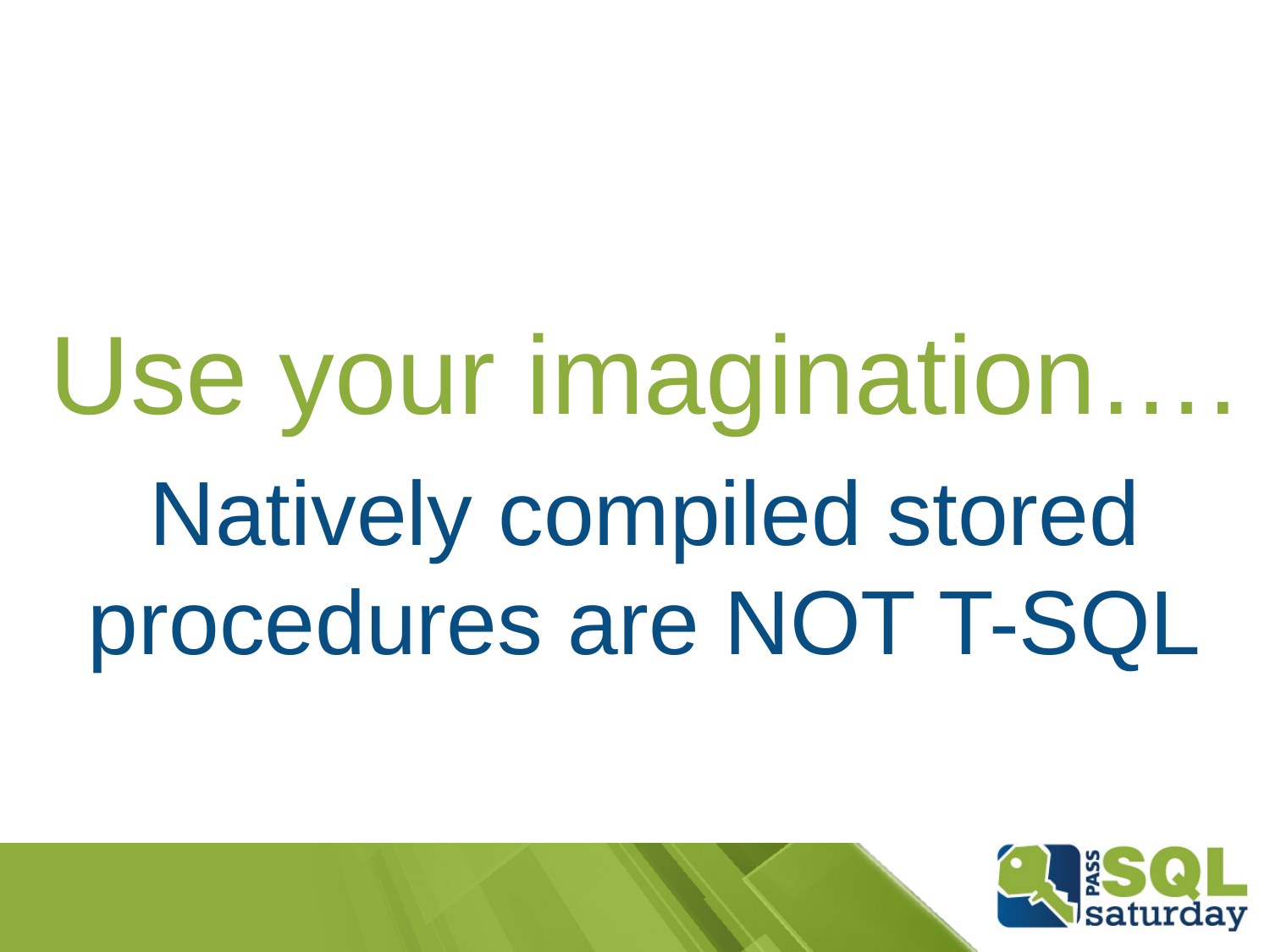

Use your imagination….
Natively compiled stored procedures are NOT T-SQL